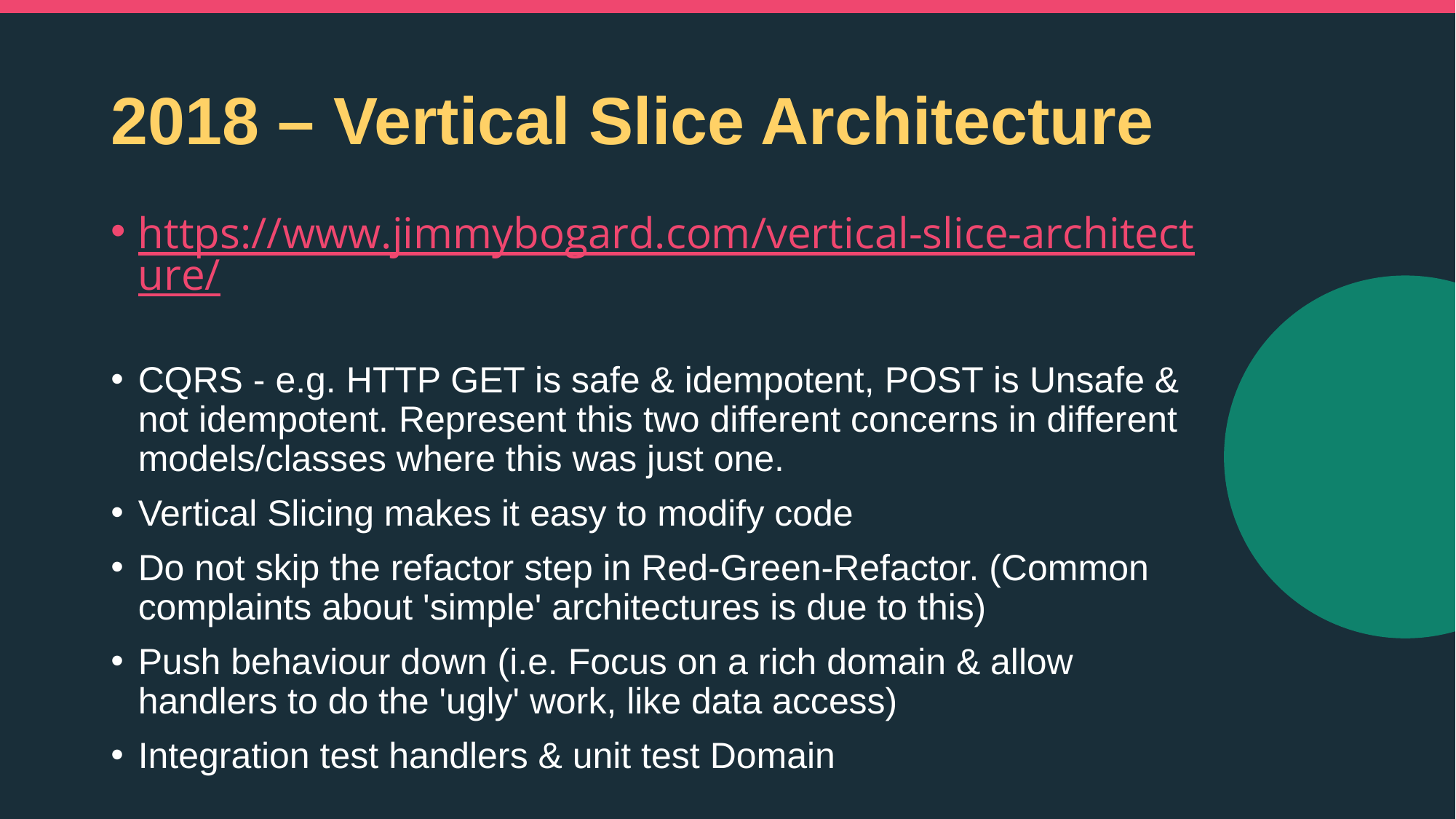

# 2018 – Vertical Slice Architecture

https://www.jimmybogard.com/vertical-slice-architecture/
CQRS - e.g. HTTP GET is safe & idempotent, POST is Unsafe & not idempotent. Represent this two different concerns in different models/classes where this was just one.
Vertical Slicing makes it easy to modify code
Do not skip the refactor step in Red-Green-Refactor. (Common complaints about 'simple' architectures is due to this)
Push behaviour down (i.e. Focus on a rich domain & allow handlers to do the 'ugly' work, like data access)
Integration test handlers & unit test Domain